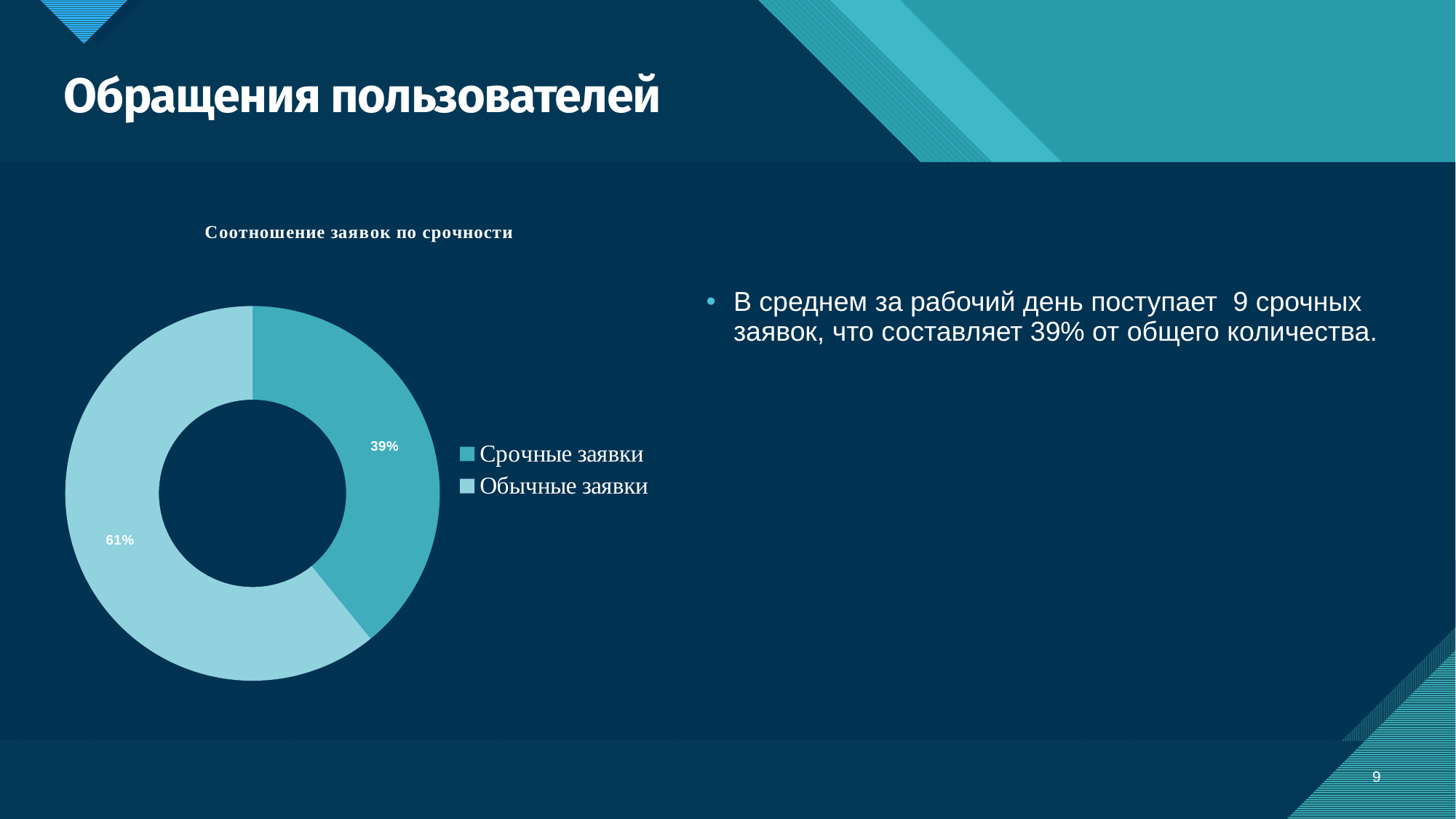

# Обращения пользователей

### Chart: Соотношение заявок по срочности

| Category |  |
|---|---|
| Срочные заявки | 9.0 |
| Обычные заявки | 14.0 |
В среднем за рабочий день поступает  9 срочных заявок, что составляет 39% от общего количества.
9